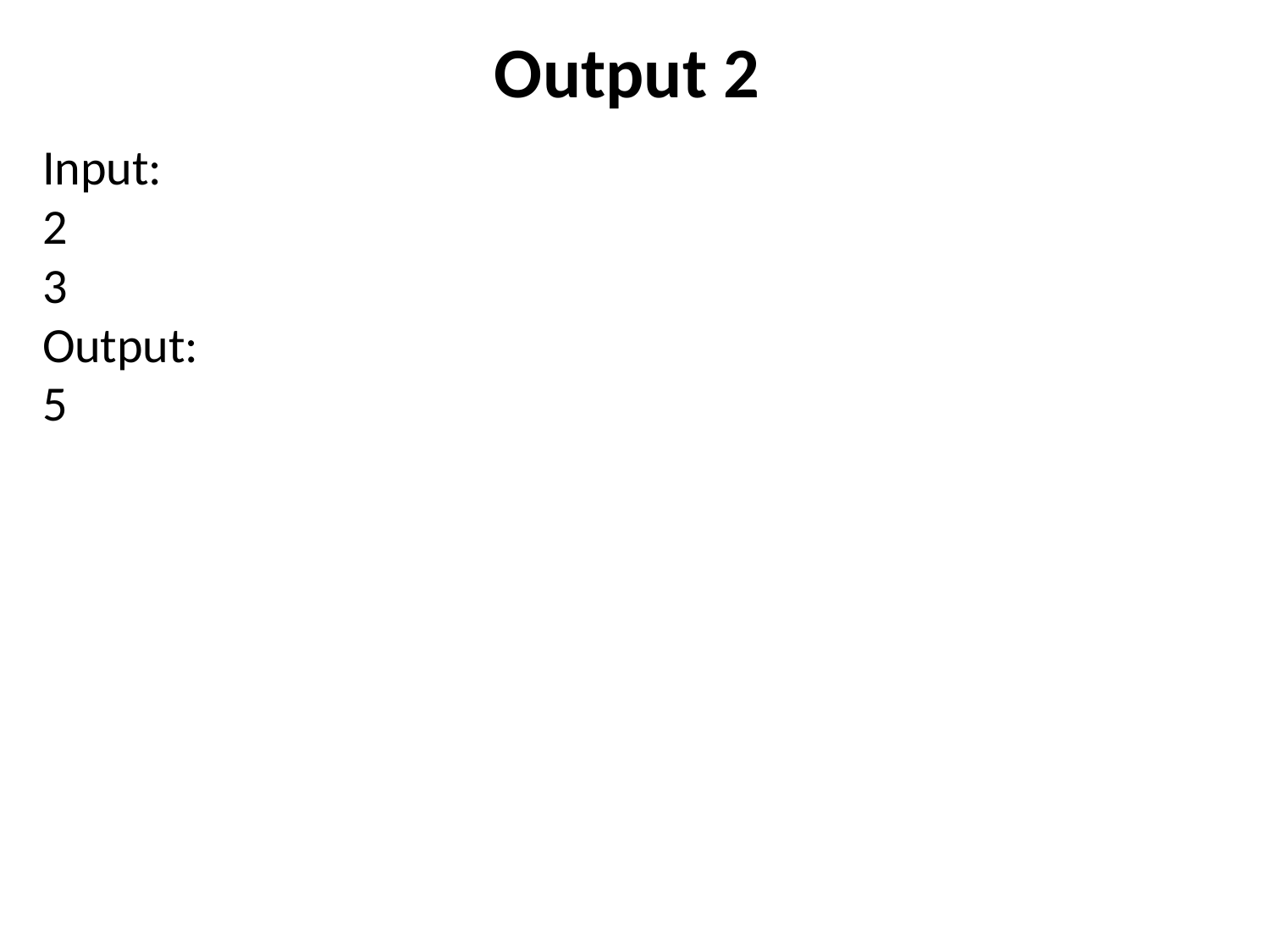

# Output 2
Input:
2
3
Output:
5